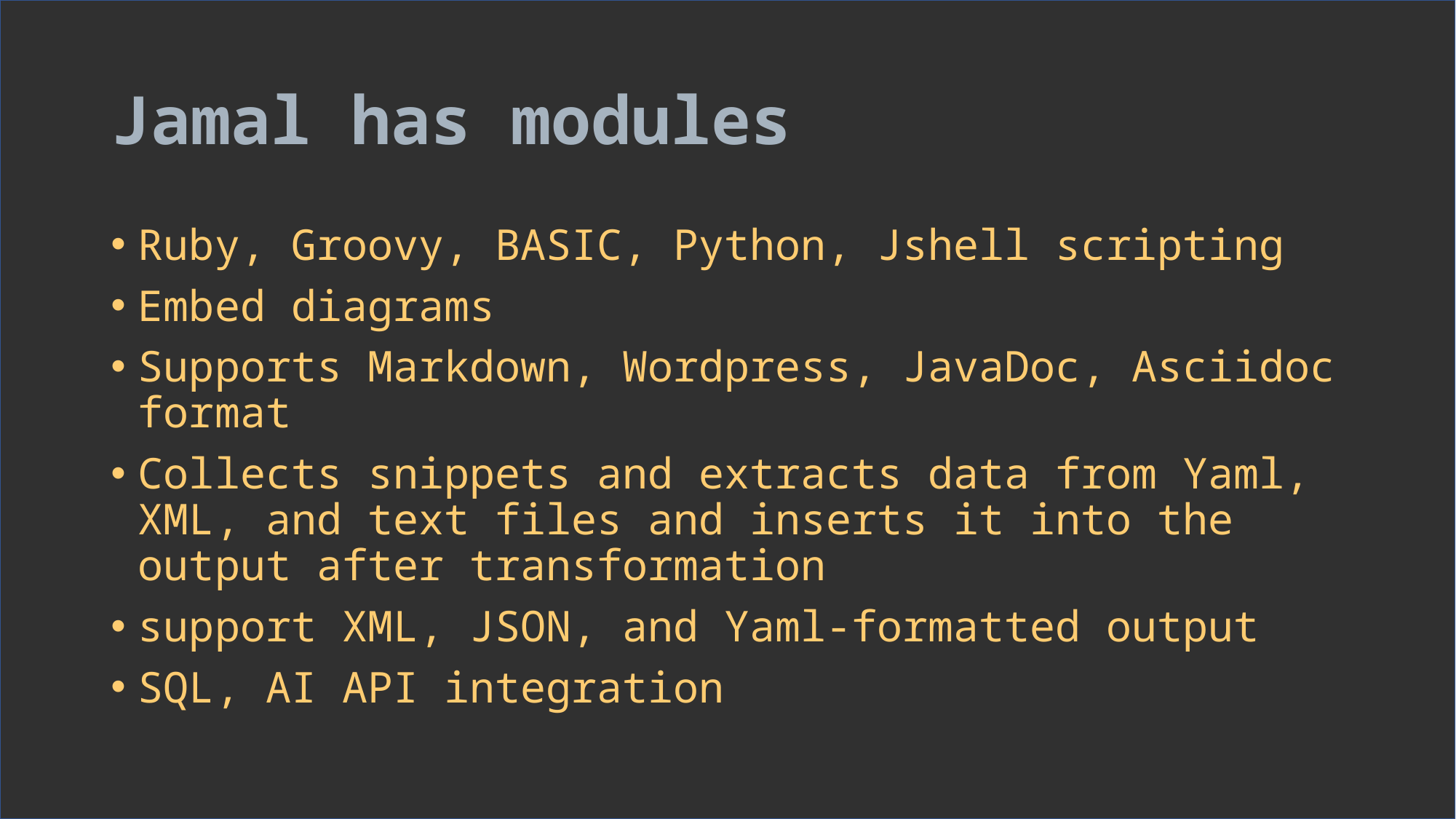

# Jamal has modules
Ruby, Groovy, BASIC, Python, Jshell scripting
Embed diagrams
Supports Markdown, Wordpress, JavaDoc, Asciidoc format
Collects snippets and extracts data from Yaml, XML, and text files and inserts it into the output after transformation
support XML, JSON, and Yaml-formatted output
SQL, AI API integration